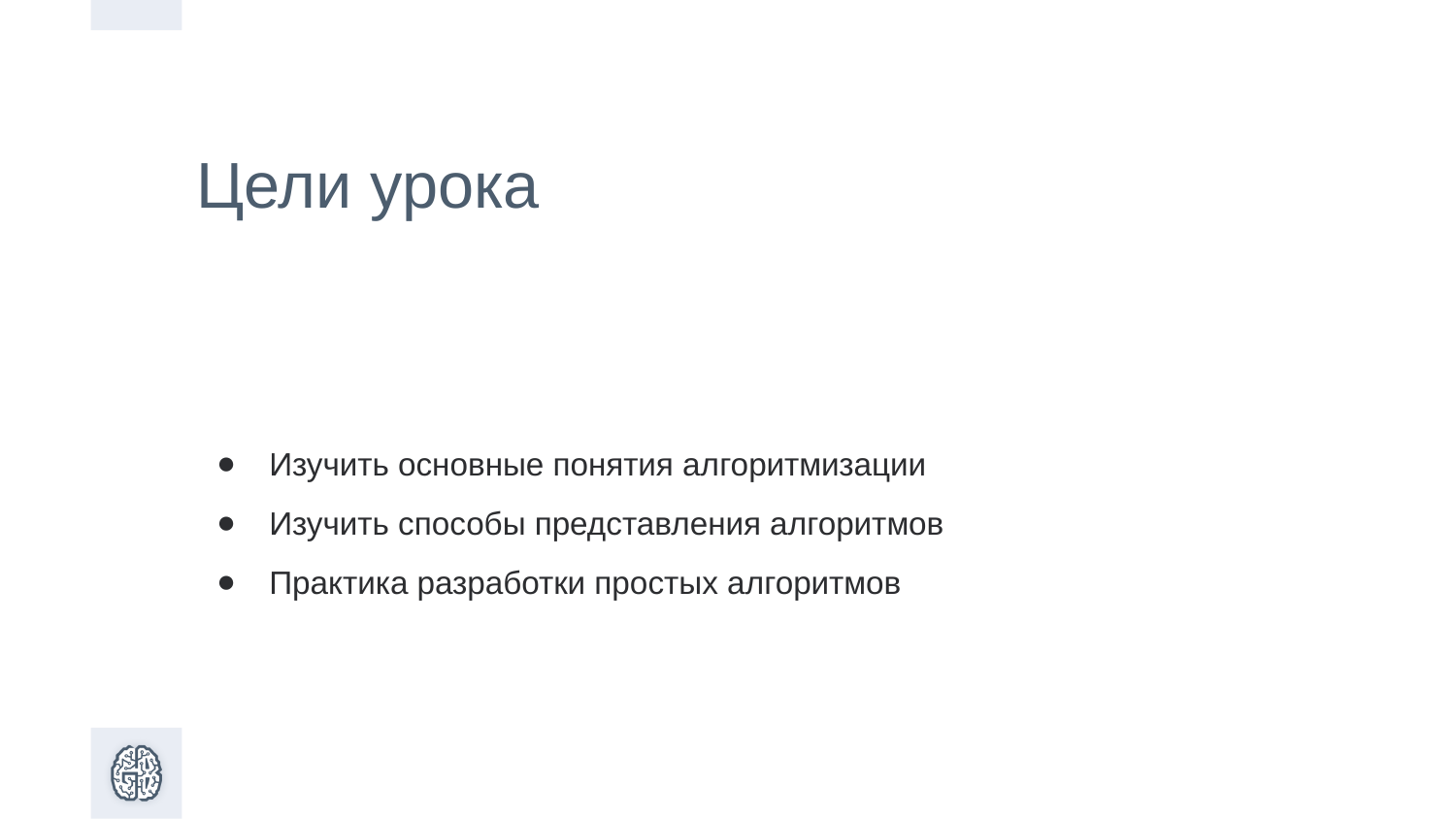

Цели урока
Изучить основные понятия алгоритмизации
Изучить способы представления алгоритмов
Практика разработки простых алгоритмов